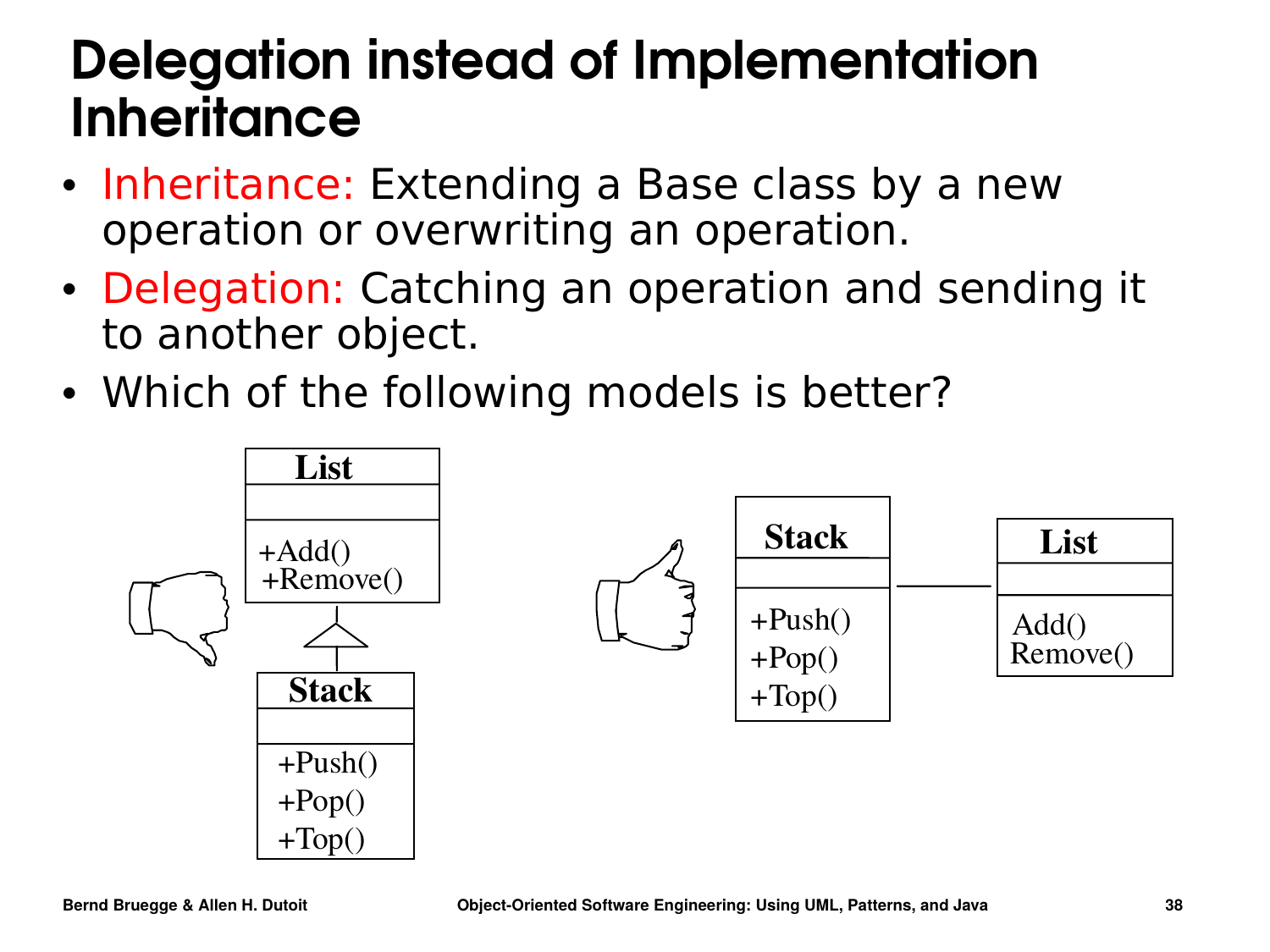

# Delegation instead of Implementation Inheritance
Inheritance: Extending a Base class by a new operation or overwriting an operation.
Delegation: Catching an operation and sending it to another object.
Which of the following models is better?
List

+Add()
+Remove()

Stack

+Push()
+Pop()
+Top()

Stack
List

+Push()
+Pop()
+Top()
Add()
Remove()